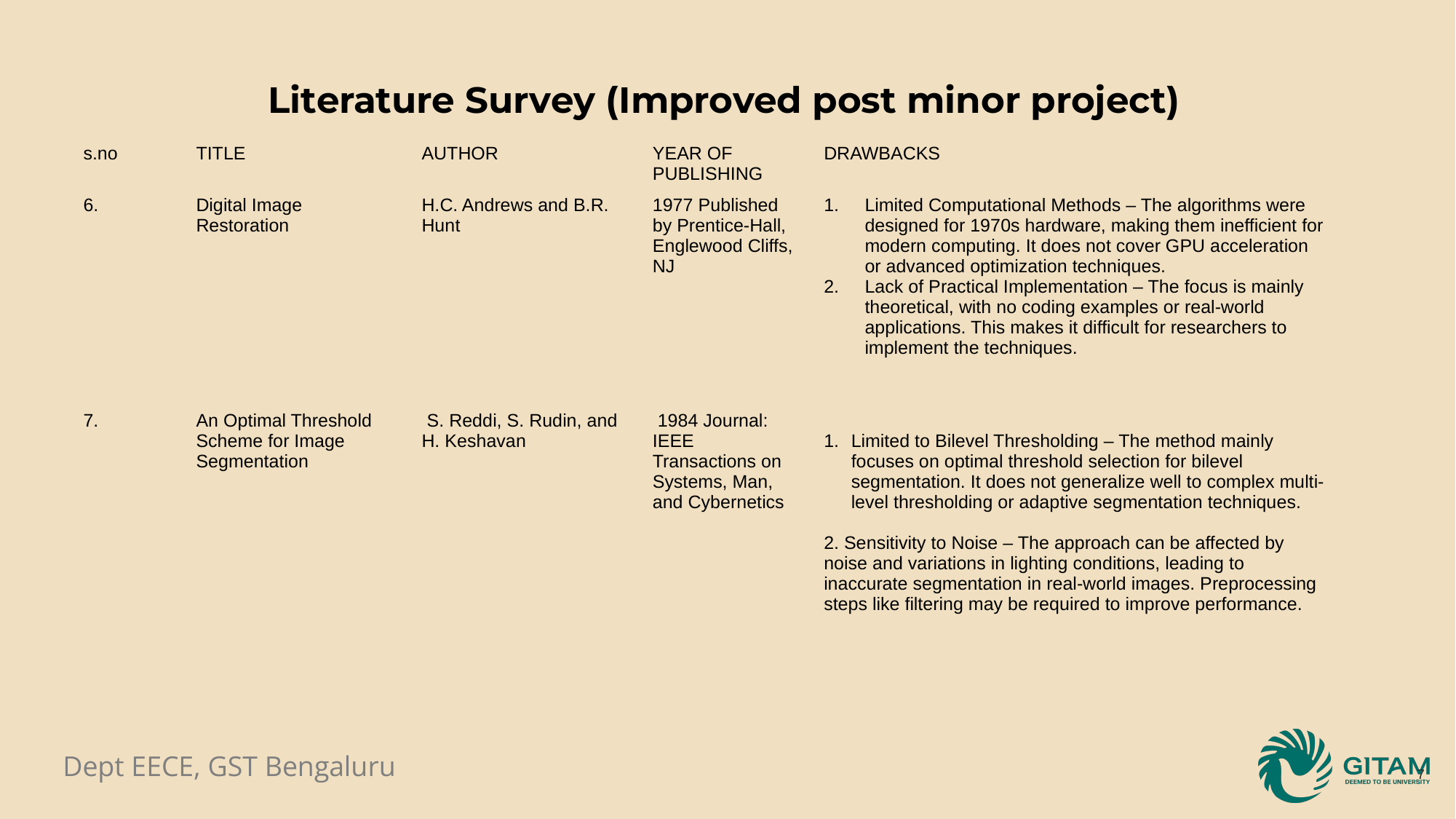

# Literature Survey (Improved post minor project)
| s.no | TITLE | AUTHOR | YEAR OF PUBLISHING | DRAWBACKS |
| --- | --- | --- | --- | --- |
| 6. | Digital Image Restoration | H.C. Andrews and B.R. Hunt | 1977 Published by Prentice-Hall, Englewood Cliffs, NJ | Limited Computational Methods – The algorithms were designed for 1970s hardware, making them inefficient for modern computing. It does not cover GPU acceleration or advanced optimization techniques. Lack of Practical Implementation – The focus is mainly theoretical, with no coding examples or real-world applications. This makes it difficult for researchers to implement the techniques. |
| 7. | An Optimal Threshold Scheme for Image Segmentation | S. Reddi, S. Rudin, and H. Keshavan | 1984 Journal: IEEE Transactions on Systems, Man, and Cybernetics | Limited to Bilevel Thresholding – The method mainly focuses on optimal threshold selection for bilevel segmentation. It does not generalize well to complex multi-level thresholding or adaptive segmentation techniques. 2. Sensitivity to Noise – The approach can be affected by noise and variations in lighting conditions, leading to inaccurate segmentation in real-world images. Preprocessing steps like filtering may be required to improve performance. |
7